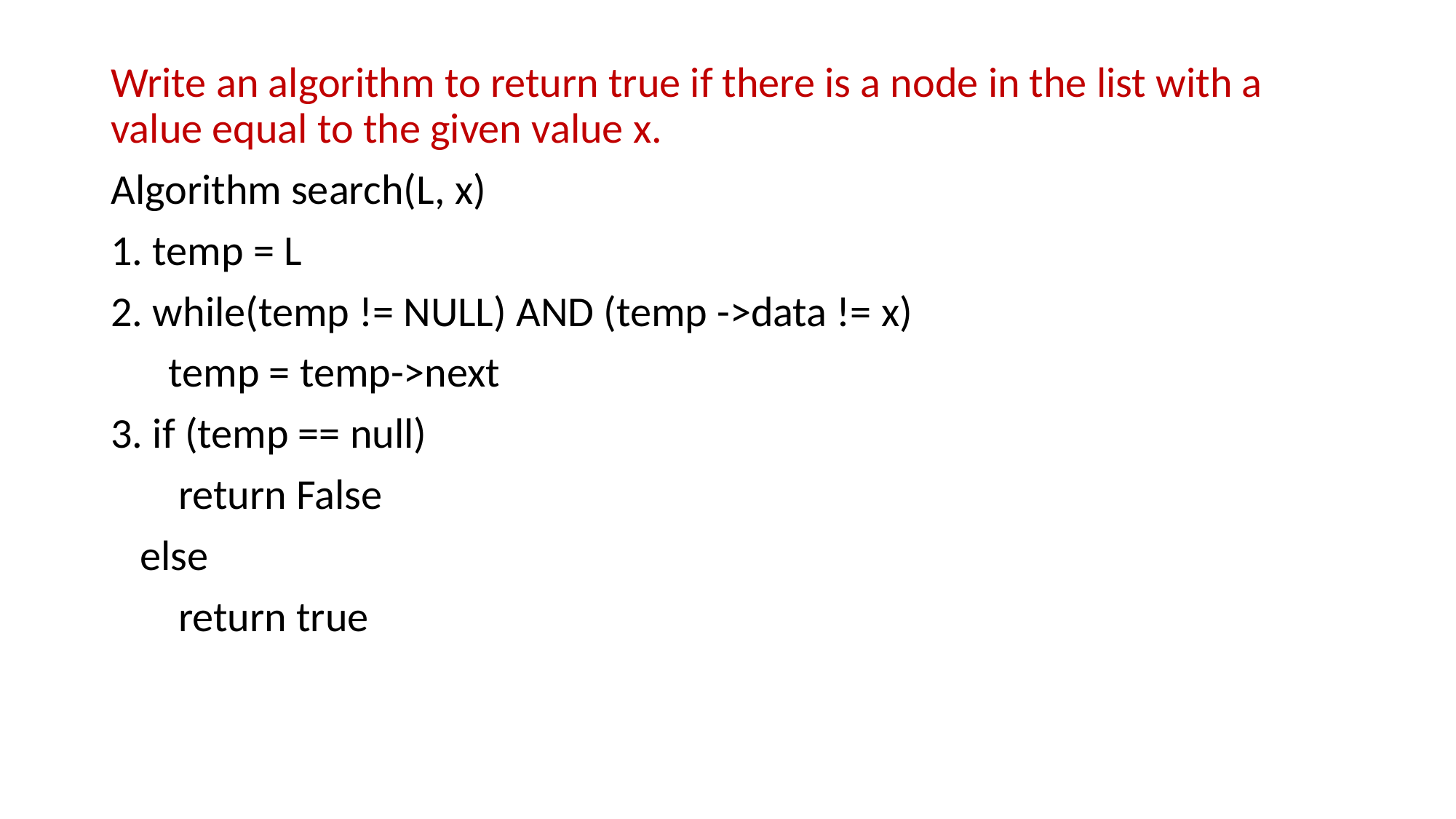

Write an algorithm to return true if there is a node in the list with a value equal to the given value x.
Algorithm search(L, x)
1. temp = L
2. while(temp != NULL) AND (temp ->data != x)
      temp = temp->next
3. if (temp == null)
       return False
   else
       return true